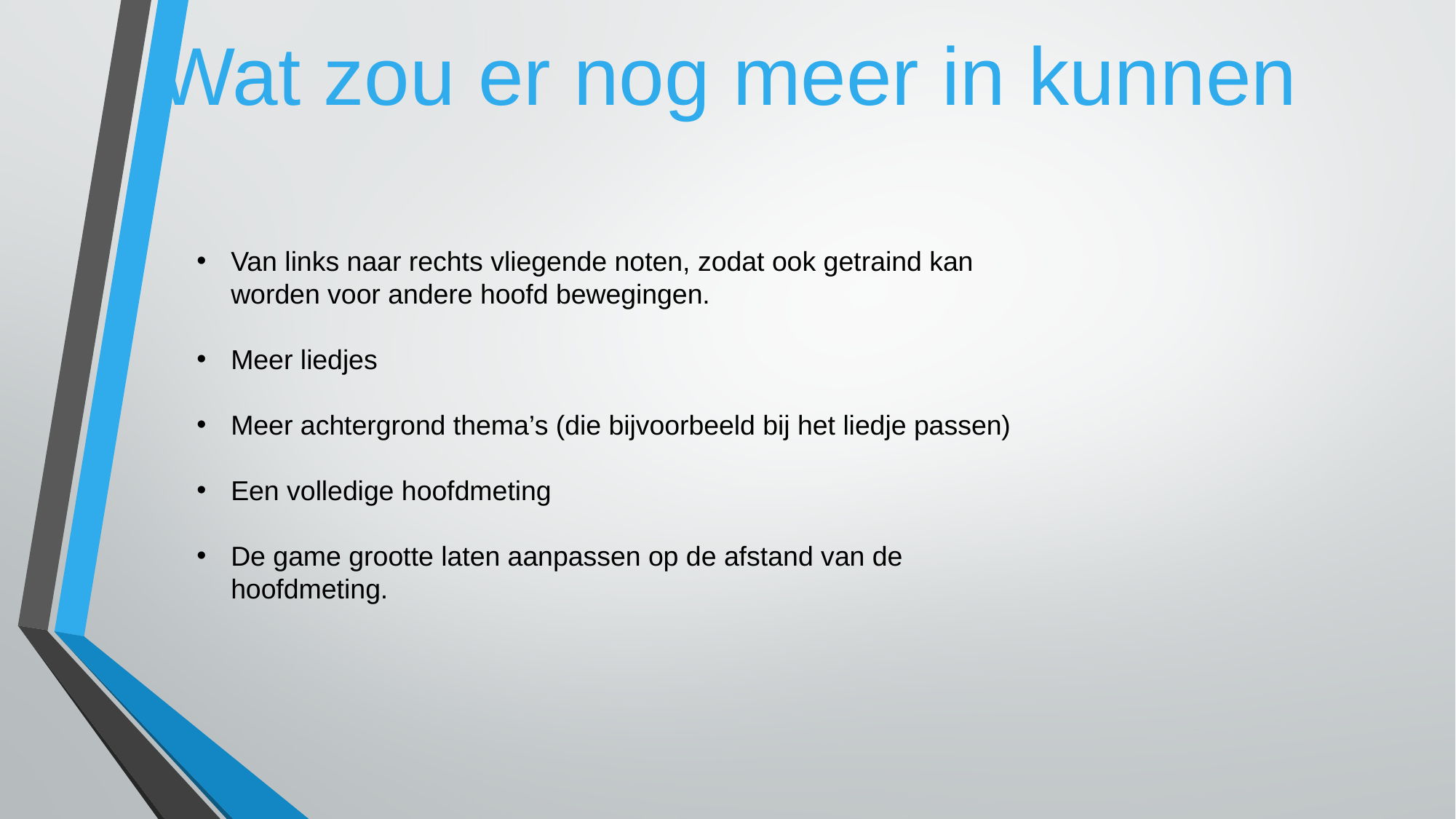

Wat zou er nog meer in kunnen
Van links naar rechts vliegende noten, zodat ook getraind kan worden voor andere hoofd bewegingen.

Meer liedjes

Meer achtergrond thema’s (die bijvoorbeeld bij het liedje passen)

Een volledige hoofdmeting

De game grootte laten aanpassen op de afstand van de hoofdmeting.